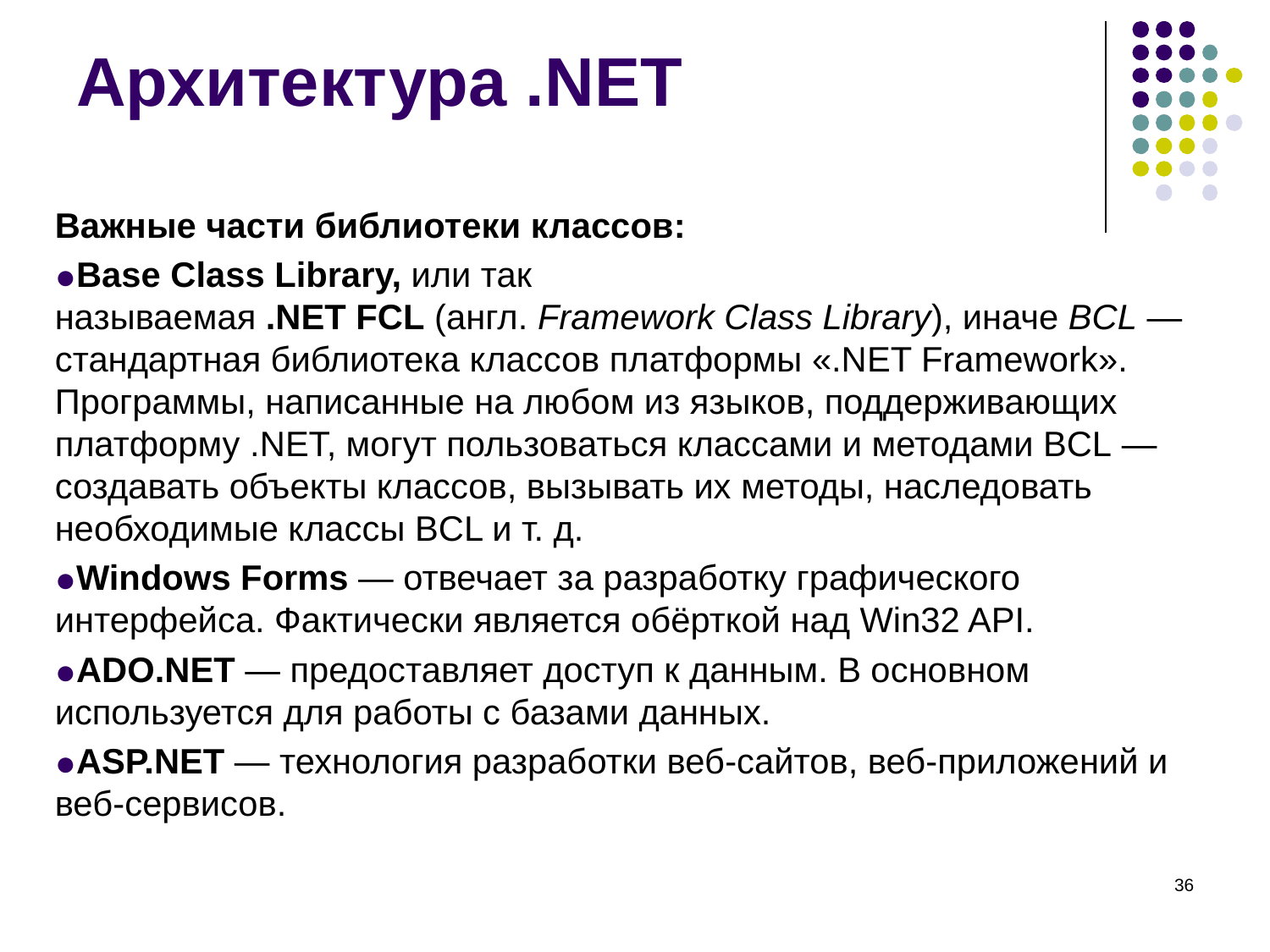

# Архитектура .NET
Важные части библиотеки классов:
Base Class Library, или так называемая .NET FCL (англ. Framework Class Library), иначе BCL — стандартная библиотека классов платформы «.NET Framework». Программы, написанные на любом из языков, поддерживающих платформу .NET, могут пользоваться классами и методами BCL — создавать объекты классов, вызывать их методы, наследовать необходимые классы BCL и т. д.
Windows Forms — отвечает за разработку графического интерфейса. Фактически является обёрткой над Win32 API.
ADO.NET — предоставляет доступ к данным. В основном используется для работы с базами данных.
ASP.NET — технология разработки веб-сайтов, веб-приложений и веб-сервисов.
36